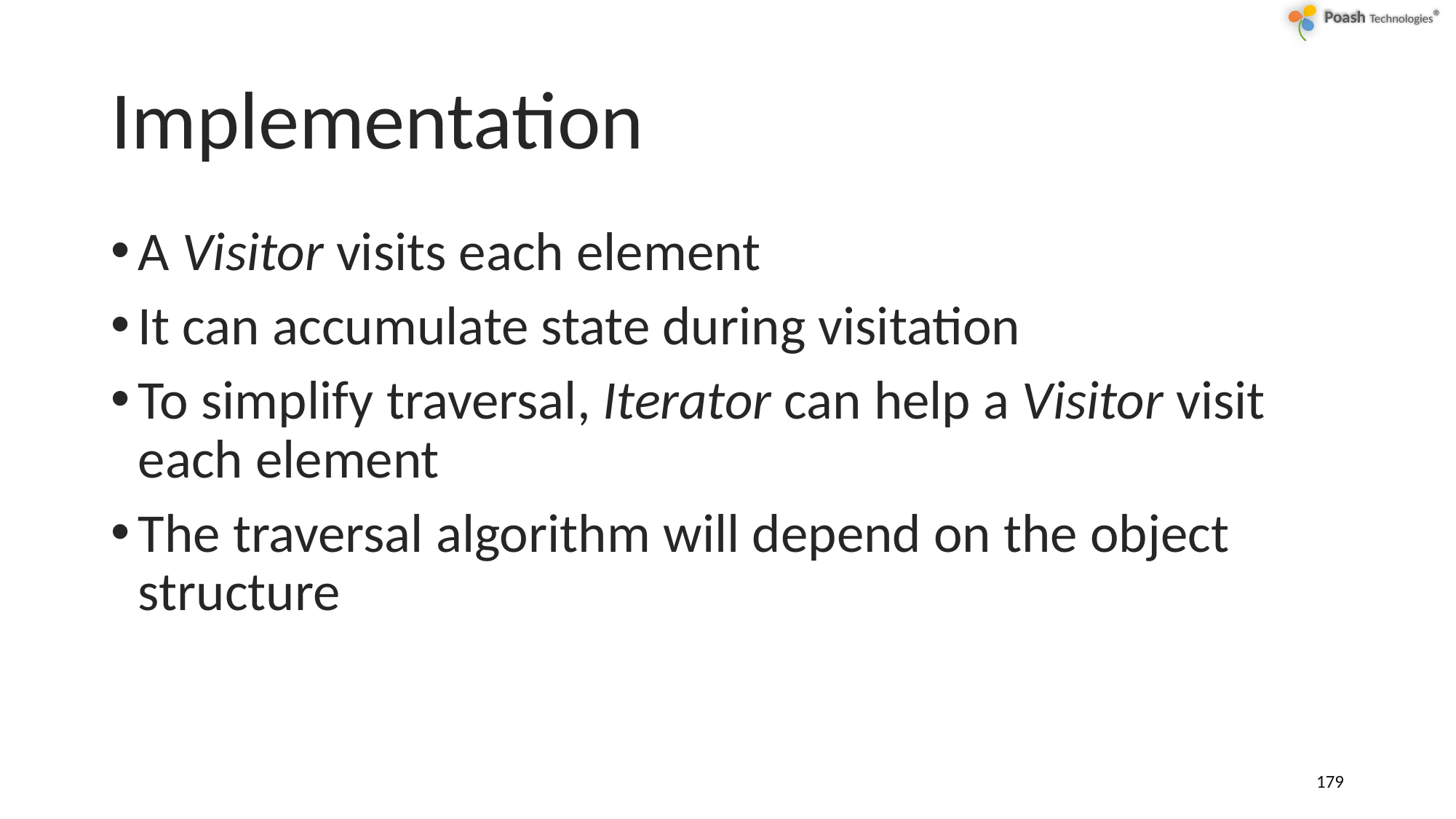

# Implementation
A Visitor visits each element
It can accumulate state during visitation
To simplify traversal, Iterator can help a Visitor visit each element
The traversal algorithm will depend on the object structure
179